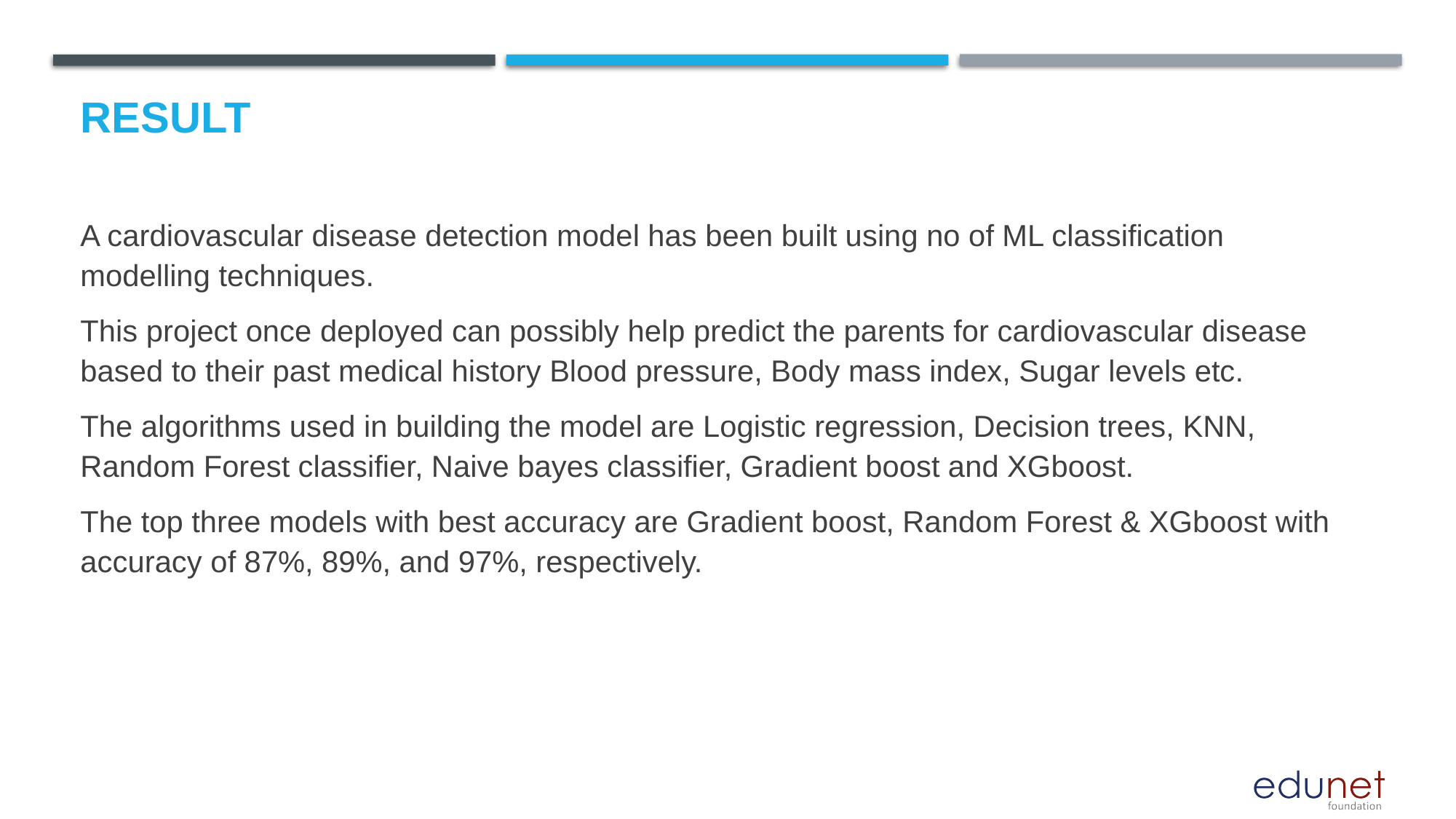

A cardiovascular disease detection model has been built using no of ML classification modelling techniques.
This project once deployed can possibly help predict the parents for cardiovascular disease based to their past medical history Blood pressure, Body mass index, Sugar levels etc.
The algorithms used in building the model are Logistic regression, Decision trees, KNN, Random Forest classifier, Naive bayes classifier, Gradient boost and XGboost.
The top three models with best accuracy are Gradient boost, Random Forest & XGboost with accuracy of 87%, 89%, and 97%, respectively.
# Result